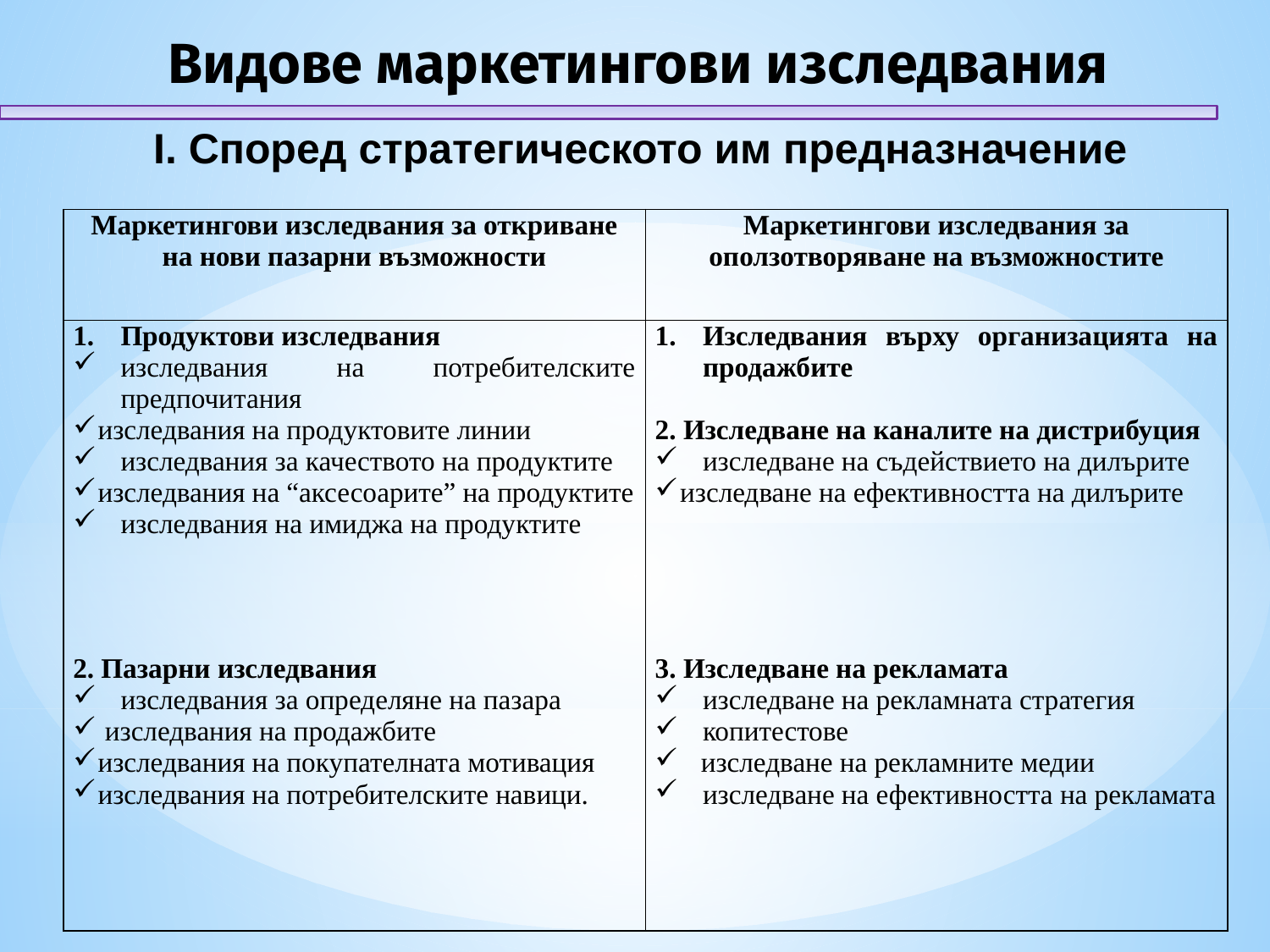

Видове маркетингови изследвания

I. Според стратегическото им предназначение
| Маркетингови изследвания за откриване на нови пазарни възможности | Маркетингови изследвания за оползотворяване на възможностите |
| --- | --- |
| Продуктови изследвания изследвания на потребителските предпочитания изследвания на продуктовите линии изследвания за качеството на продуктите изследвания на “аксесоарите” на продуктите изследвания на имиджа на продуктите | Изследвания върху организацията на продажбите 2. Изследване на каналите на дистрибуция изследване на съдействието на дилърите изследване на ефективността на дилърите |
| 2. Пазарни изследвания изследвания за определяне на пазара изследвания на продажбите изследвания на покупателната мотивация изследвания на потребителските навици. | 3. Изследване на рекламата изследване на рекламната стратегия копитестове изследване на рекламните медии изследване на ефективността на рекламата |